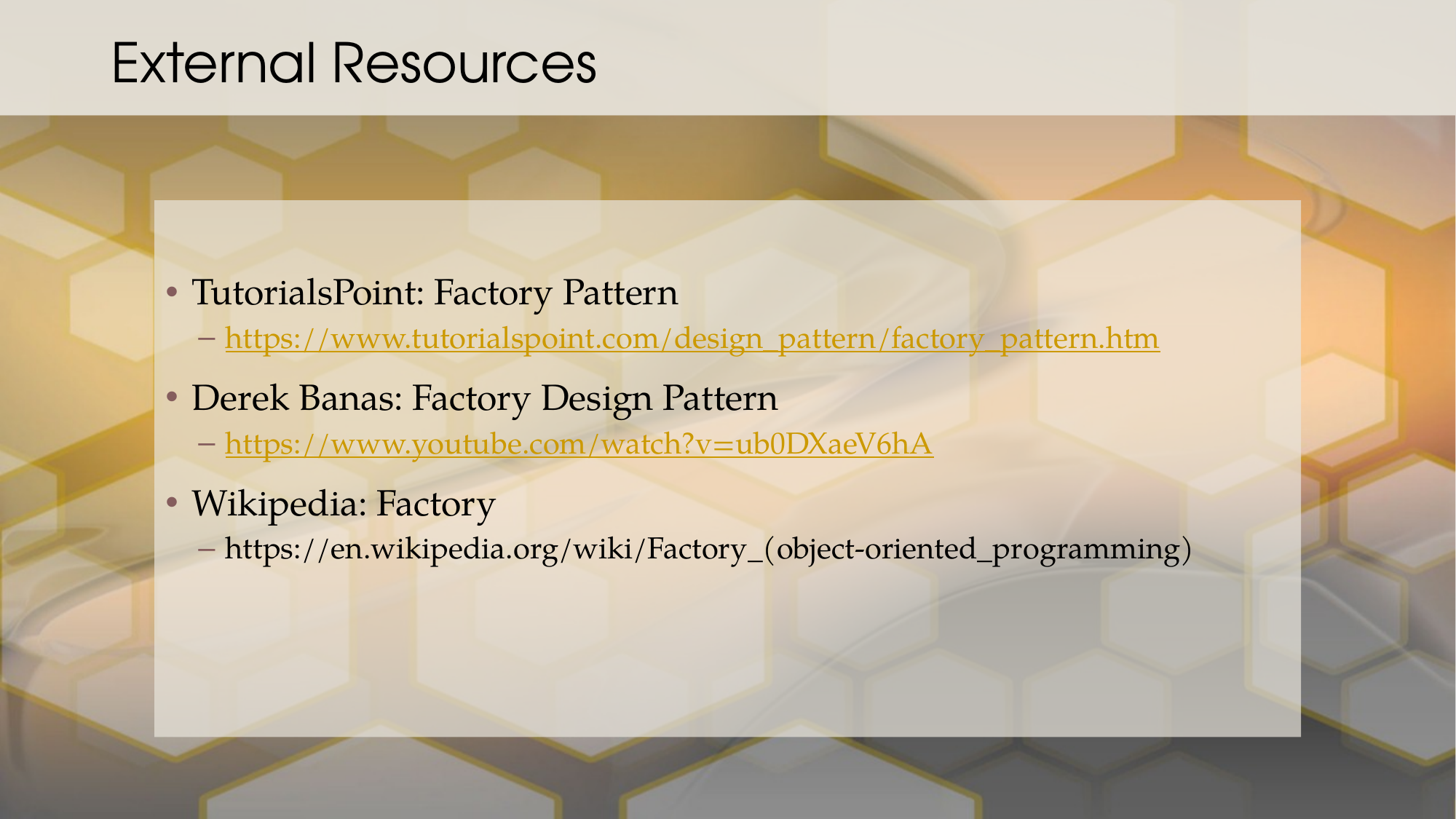

# External Resources

TutorialsPoint: Factory Pattern
https://www.tutorialspoint.com/design_pattern/factory_pattern.htm
Derek Banas: Factory Design Pattern
https://www.youtube.com/watch?v=ub0DXaeV6hA
Wikipedia: Factory
https://en.wikipedia.org/wiki/Factory_(object-oriented_programming)